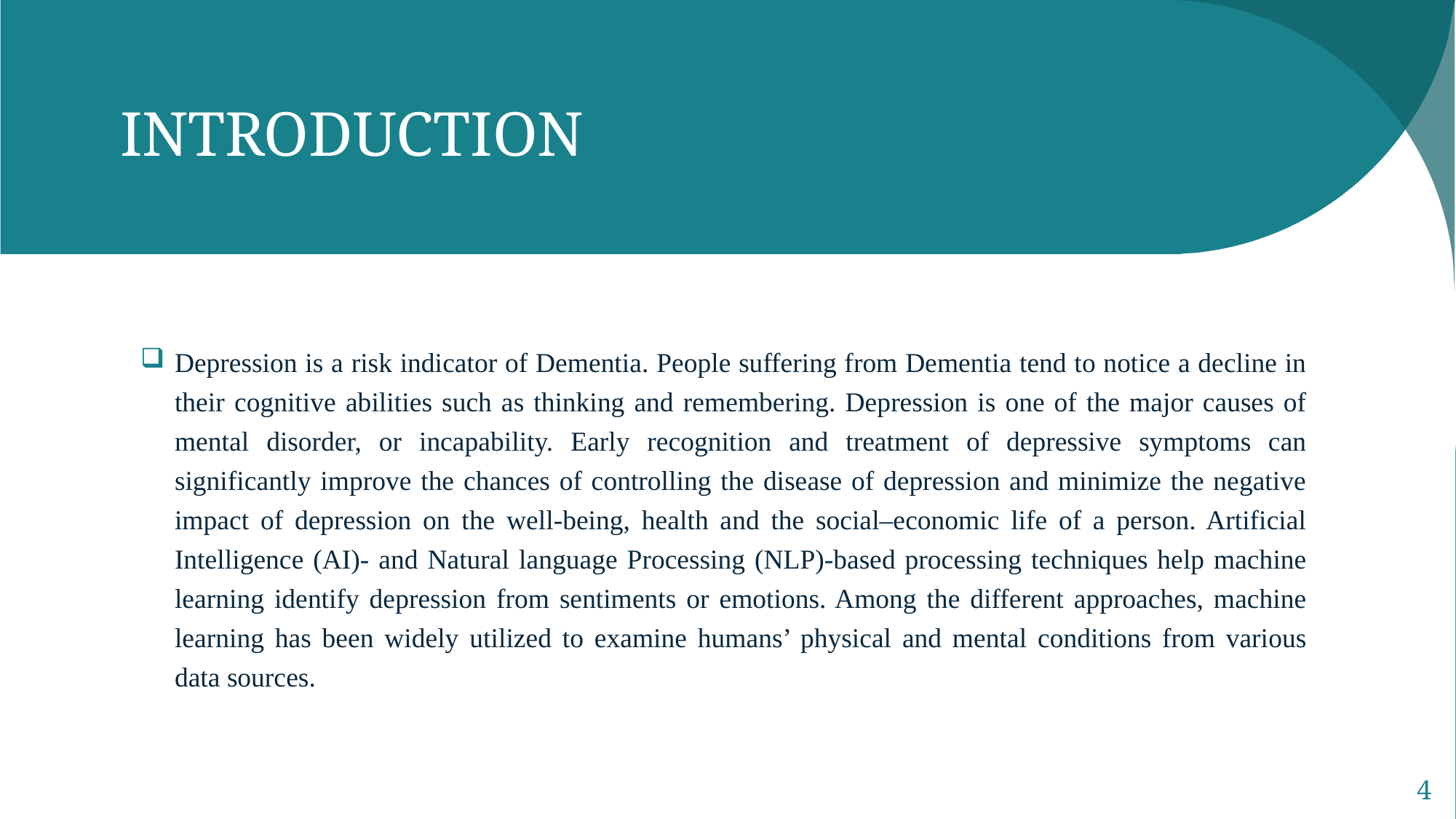

INTRODUCTION
Depression is a risk indicator of Dementia. People suffering from Dementia tend to notice a decline in their cognitive abilities such as thinking and remembering. Depression is one of the major causes of mental disorder, or incapability. Early recognition and treatment of depressive symptoms can significantly improve the chances of controlling the disease of depression and minimize the negative impact of depression on the well-being, health and the social–economic life of a person. Artificial Intelligence (AI)- and Natural language Processing (NLP)-based processing techniques help machine learning identify depression from sentiments or emotions. Among the different approaches, machine learning has been widely utilized to examine humans’ physical and mental conditions from various data sources.

4